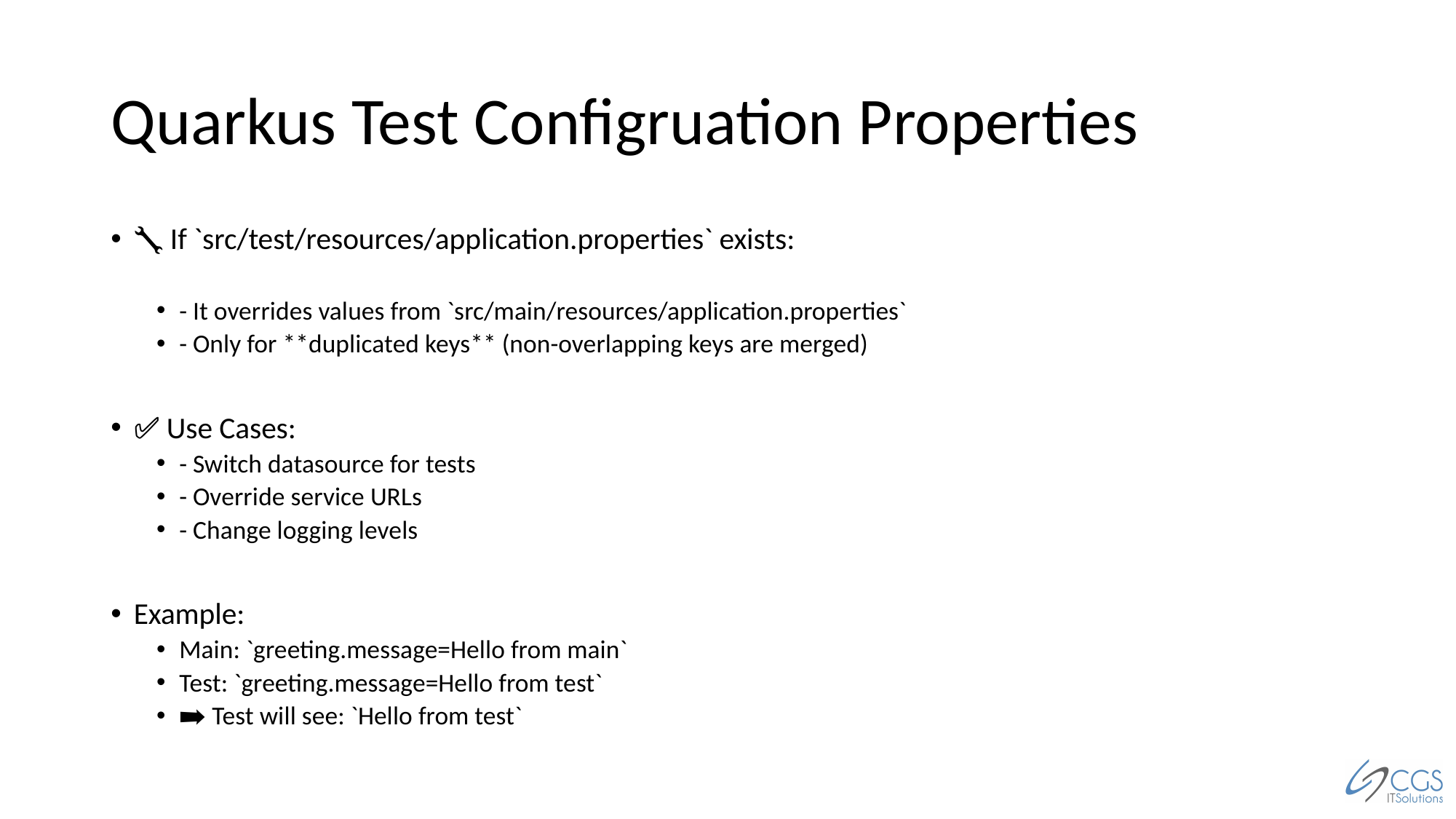

# Quarkus Test Configruation Properties
🔧 If `src/test/resources/application.properties` exists:
- It overrides values from `src/main/resources/application.properties`
- Only for **duplicated keys** (non-overlapping keys are merged)

✅ Use Cases:
- Switch datasource for tests
- Override service URLs
- Change logging levels

Example:
Main: `greeting.message=Hello from main`
Test: `greeting.message=Hello from test`
➡️ Test will see: `Hello from test`